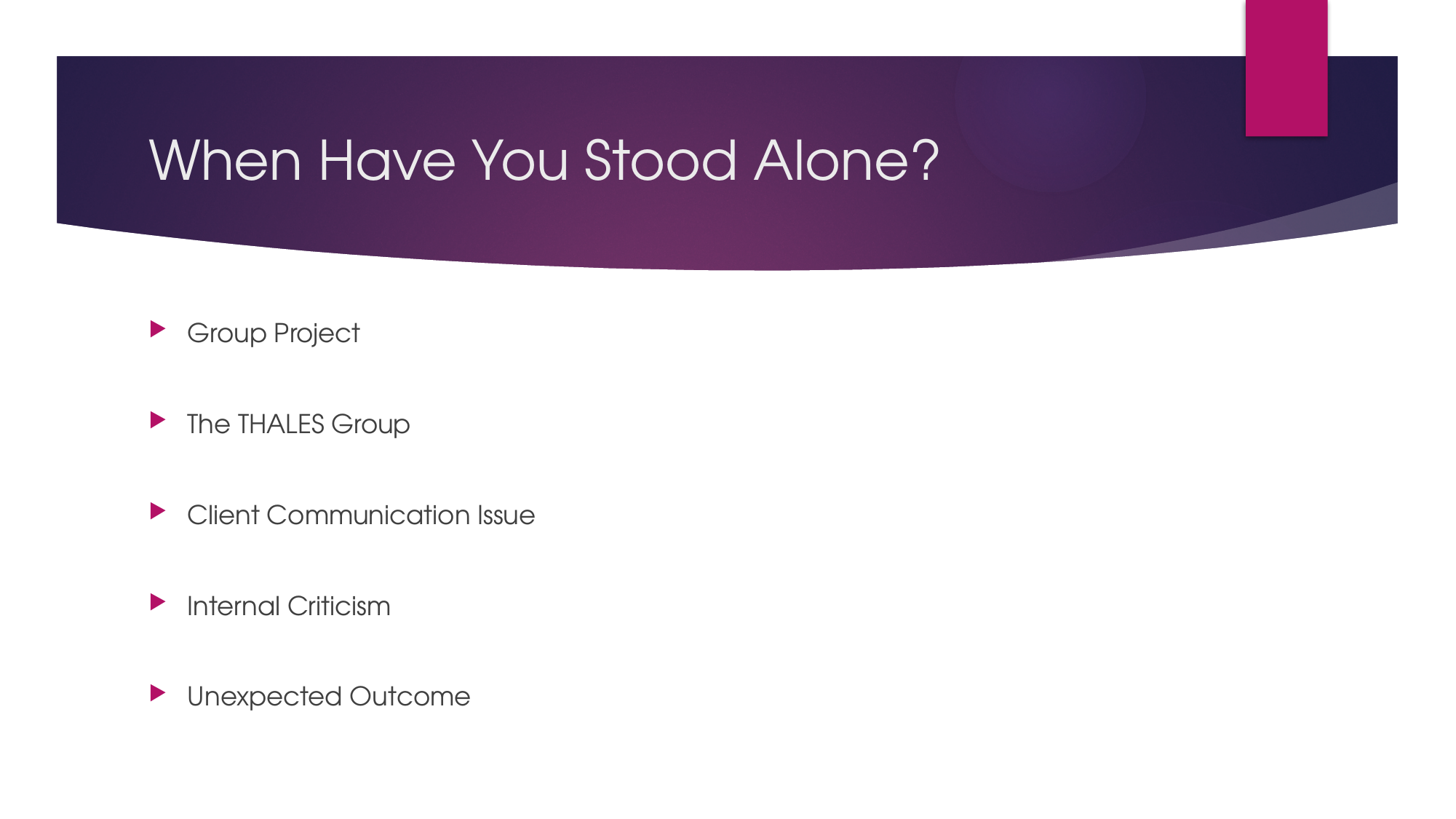

# When Have You Stood Alone?
Group Project

The THALES Group

Client Communication Issue

Internal Criticism

Unexpected Outcome